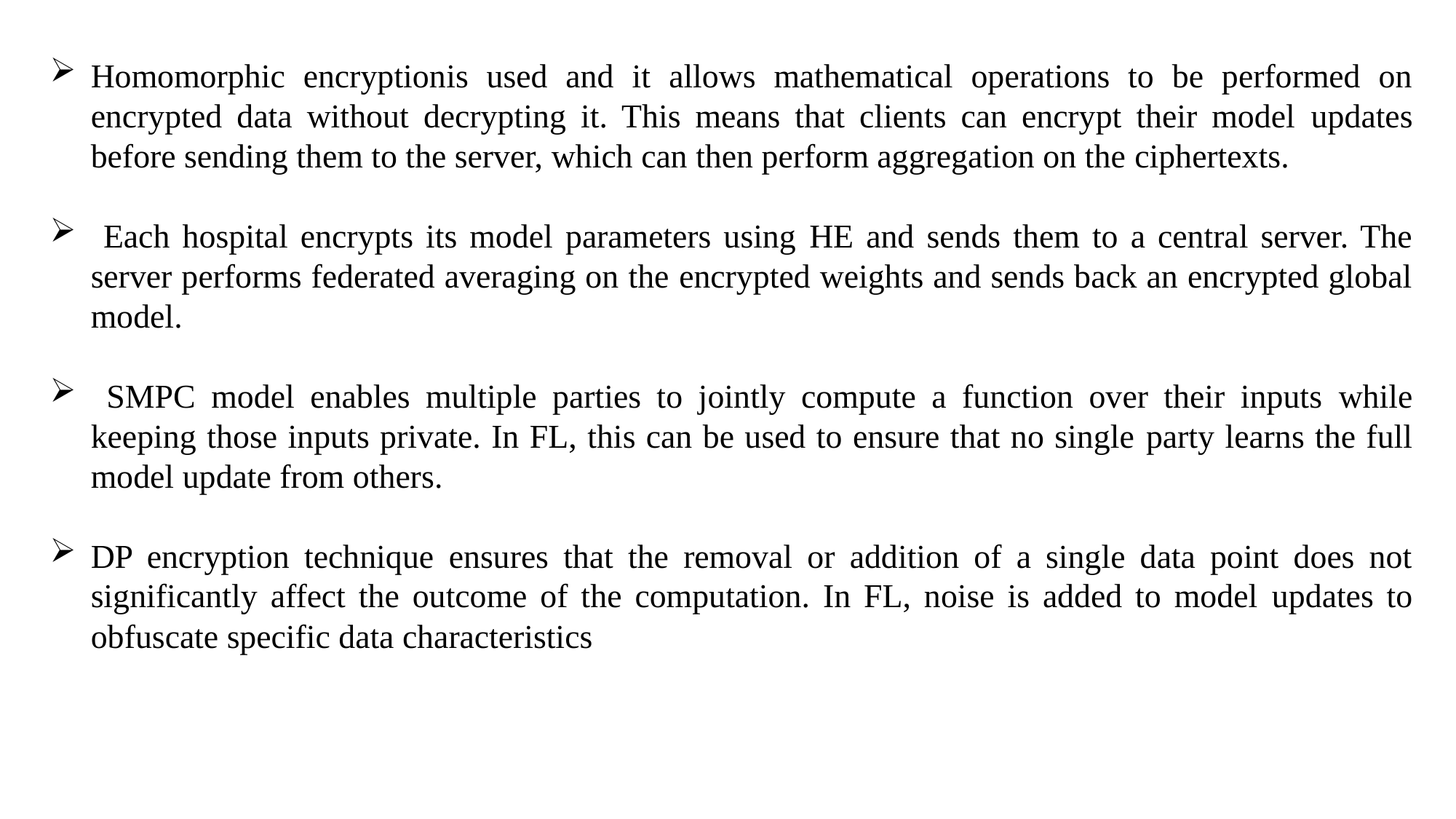

Homomorphic encryptionis used and it allows mathematical operations to be performed on encrypted data without decrypting it. This means that clients can encrypt their model updates before sending them to the server, which can then perform aggregation on the ciphertexts.

 Each hospital encrypts its model parameters using HE and sends them to a central server. The server performs federated averaging on the encrypted weights and sends back an encrypted global model.

 SMPC model enables multiple parties to jointly compute a function over their inputs while keeping those inputs private. In FL, this can be used to ensure that no single party learns the full model update from others.

DP encryption technique ensures that the removal or addition of a single data point does not significantly affect the outcome of the computation. In FL, noise is added to model updates to obfuscate specific data characteristics